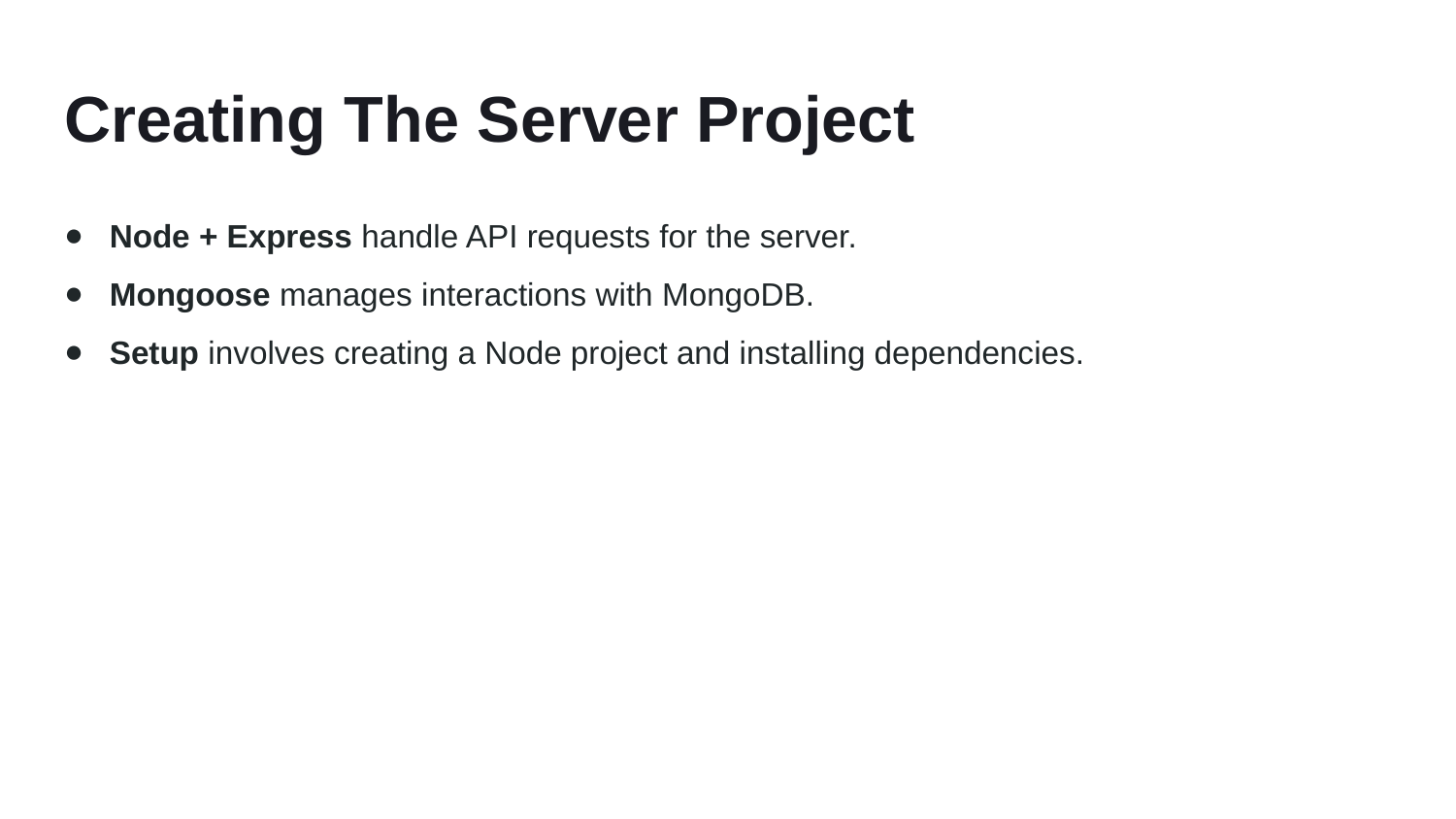

# Creating The Server Project
Node + Express handle API requests for the server.
Mongoose manages interactions with MongoDB.
Setup involves creating a Node project and installing dependencies.